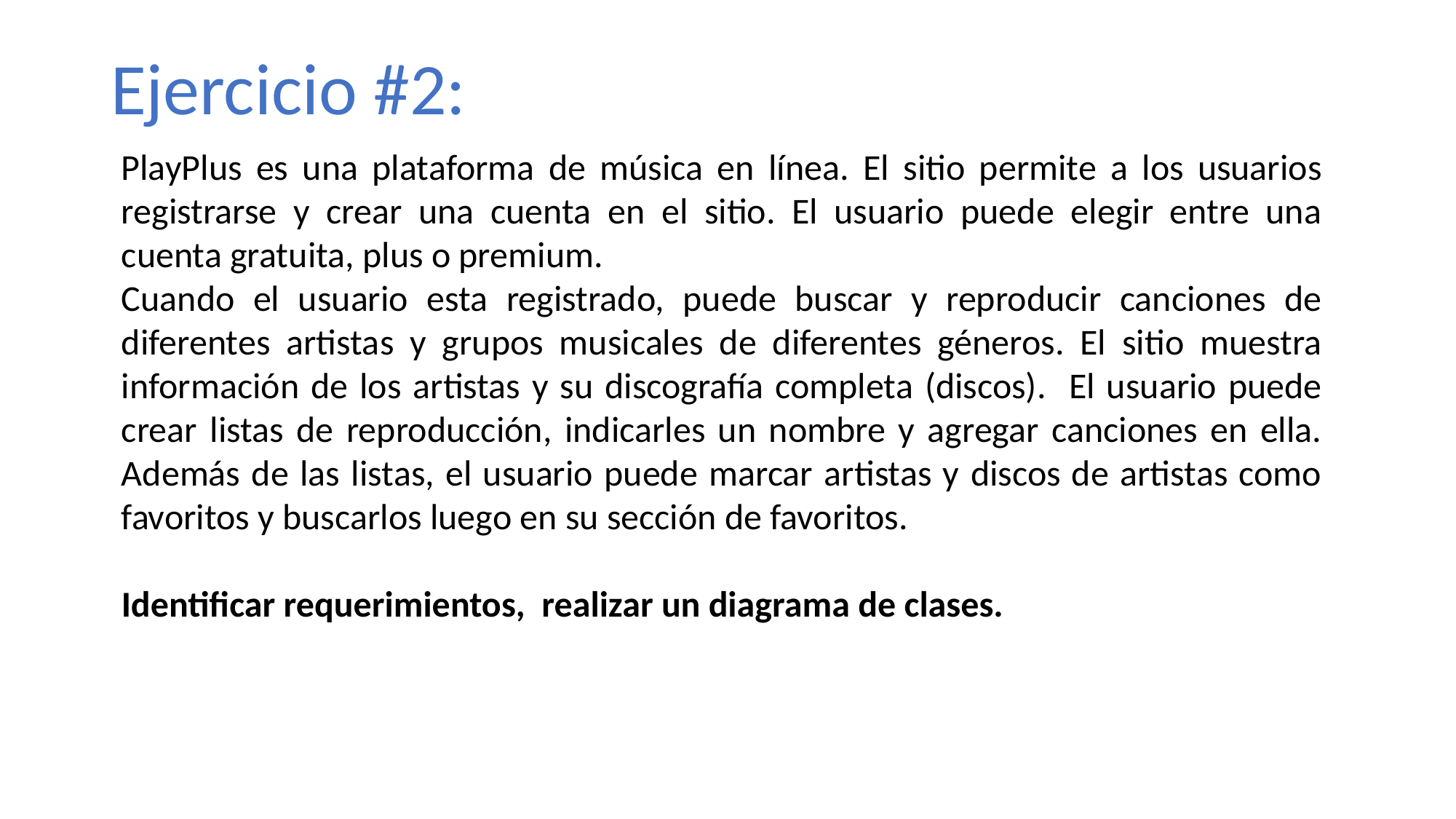

Ejercicio #2:
PlayPlus es una plataforma de música en línea. El sitio permite a los usuarios registrarse y crear una cuenta en el sitio. El usuario puede elegir entre una cuenta gratuita, plus o premium.
Cuando el usuario esta registrado, puede buscar y reproducir canciones de diferentes artistas y grupos musicales de diferentes géneros. El sitio muestra información de los artistas y su discografía completa (discos).  El usuario puede crear listas de reproducción, indicarles un nombre y agregar canciones en ella. Además de las listas, el usuario puede marcar artistas y discos de artistas como favoritos y buscarlos luego en su sección de favoritos.

Identificar requerimientos,  realizar un diagrama de clases.